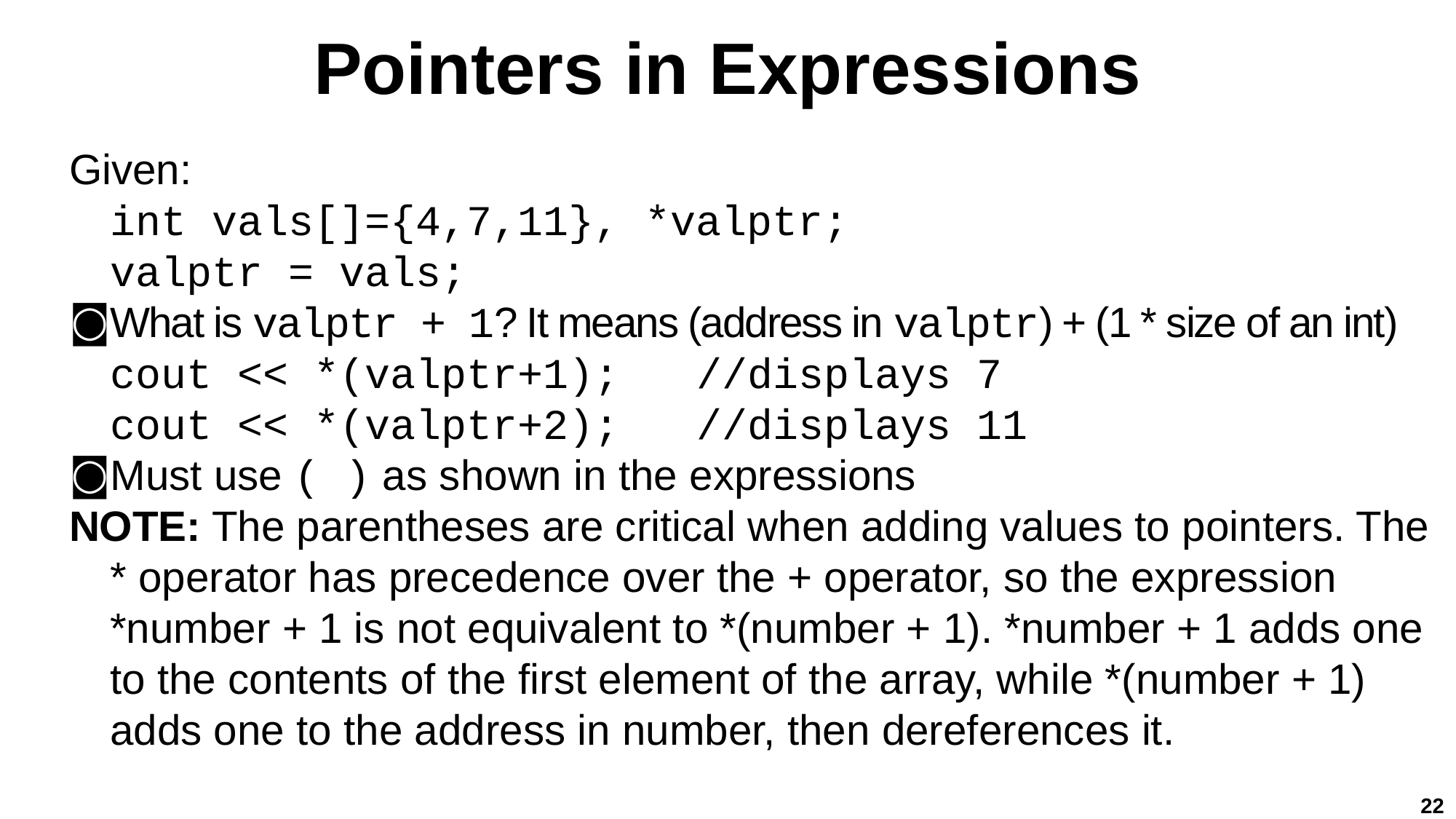

# Pointers in Expressions
Given:
int vals[]={4,7,11}, *valptr;
valptr = vals;
What is valptr + 1? It means (address in valptr) + (1 * size of an int)
cout << *(valptr+1);	//displays 7
cout << *(valptr+2);	//displays 11
Must use ( ) as shown in the expressions
NOTE: The parentheses are critical when adding values to pointers. The * operator has precedence over the + operator, so the expression *number + 1 is not equivalent to *(number + 1). *number + 1 adds one to the contents of the first element of the array, while *(number + 1) adds one to the address in number, then dereferences it.
22